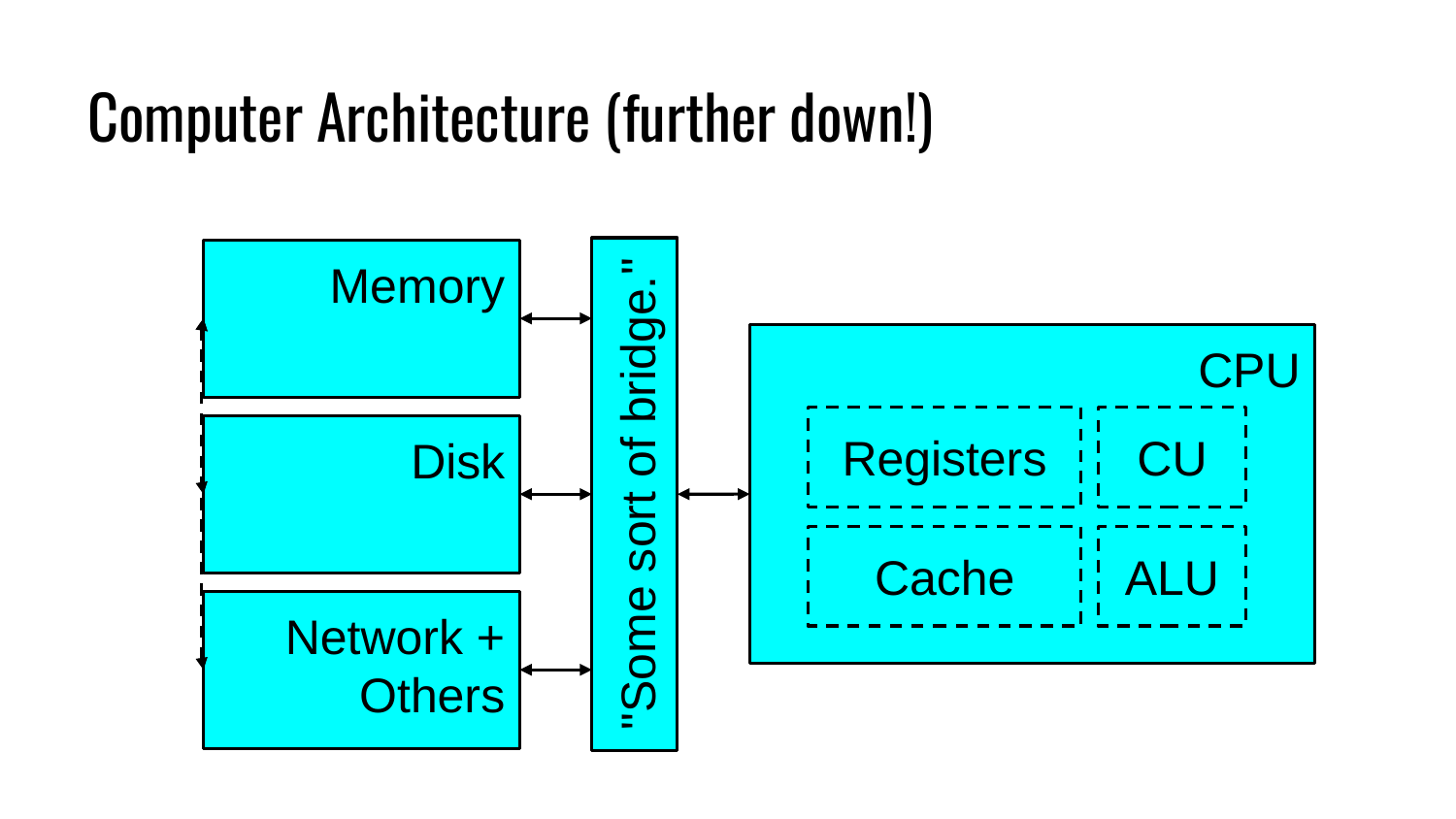

# Computer Architecture (further down!)
Memory
CPU
Registers
CU
Disk
"Some sort of bridge."
Cache
ALU
Network + Others